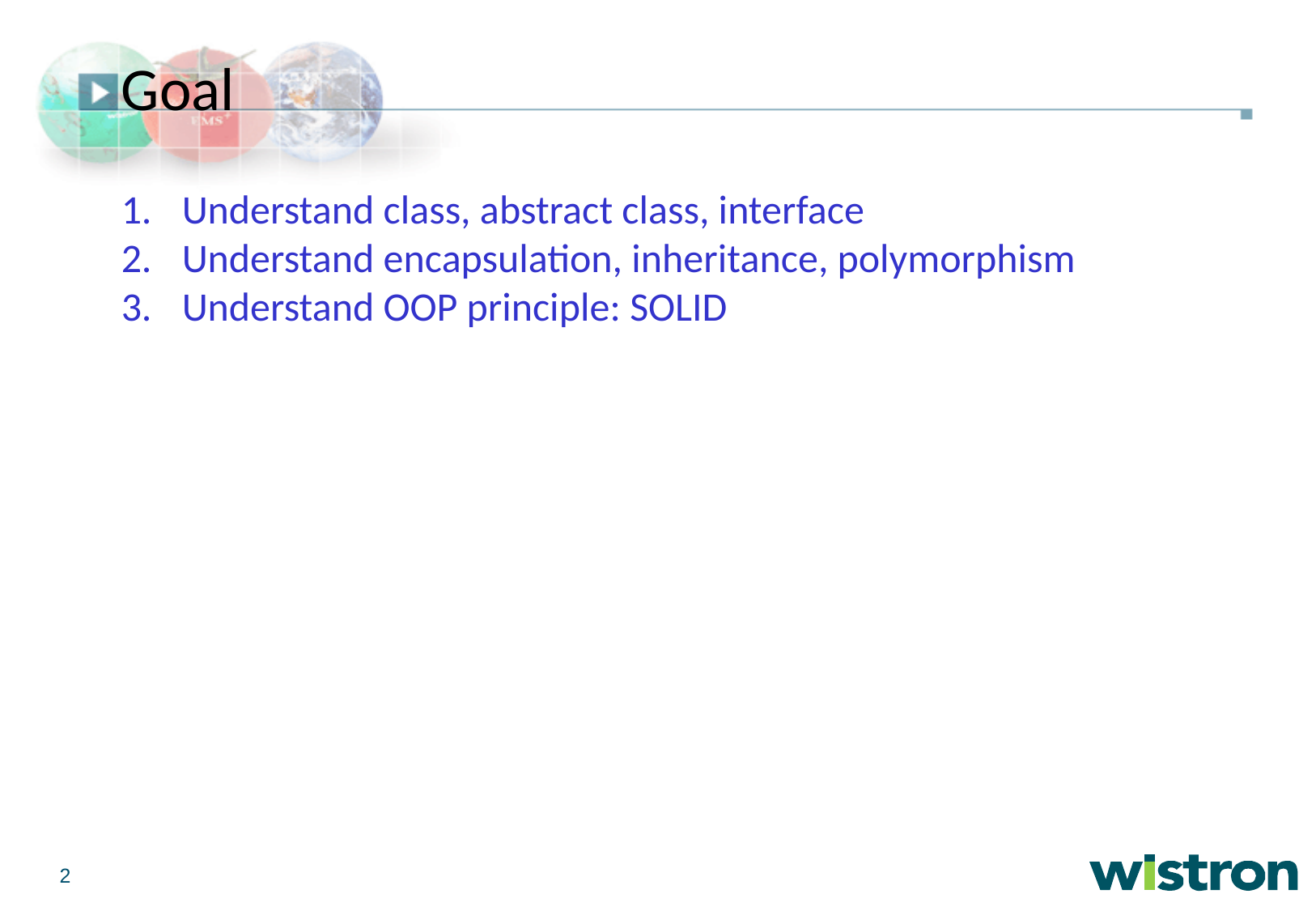

Goal
Understand class, abstract class, interface
Understand encapsulation, inheritance, polymorphism
Understand OOP principle: SOLID